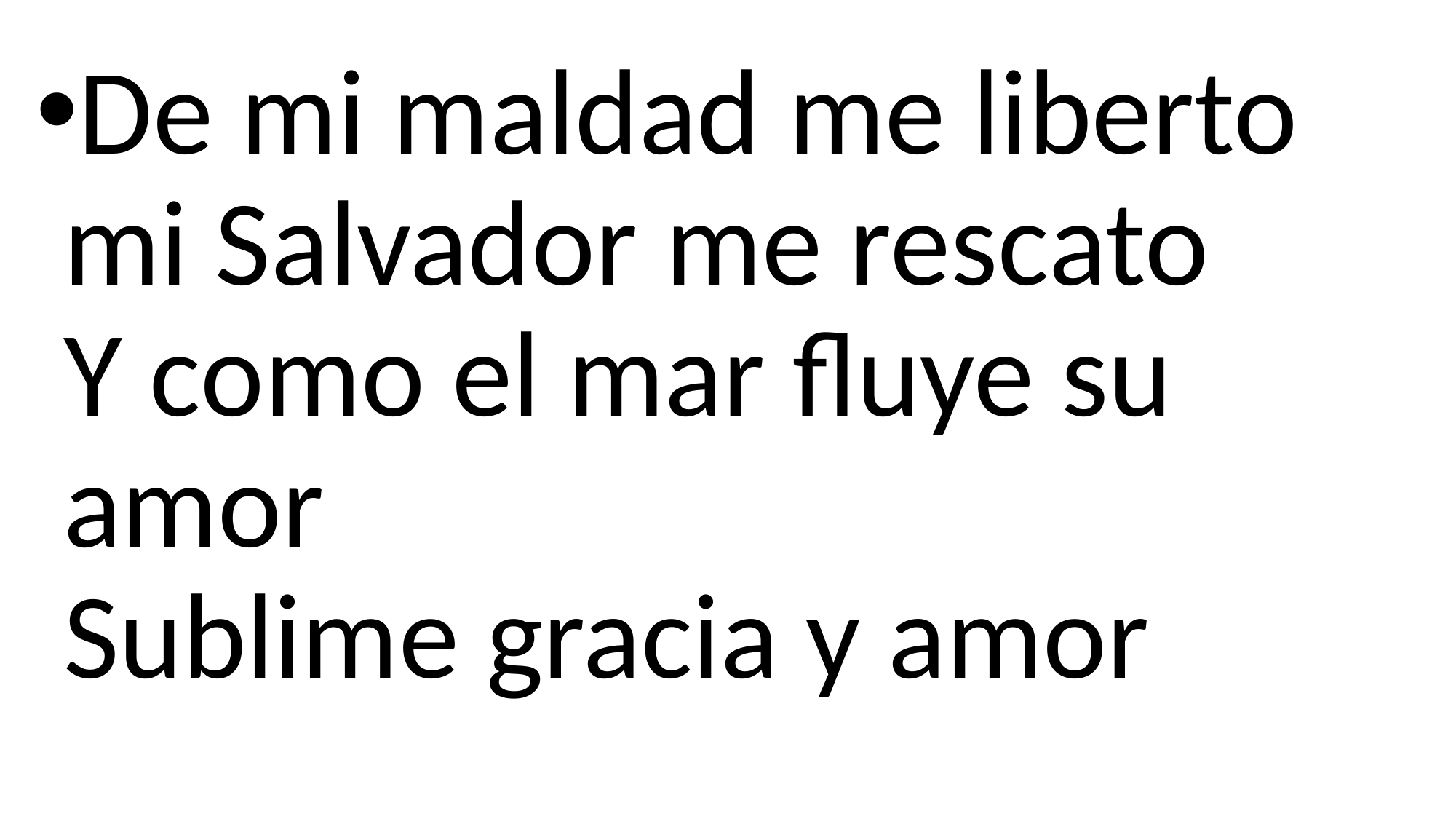

De mi maldad me liberto
mi Salvador me rescato
Y como el mar fluye su amor
Sublime gracia y amor